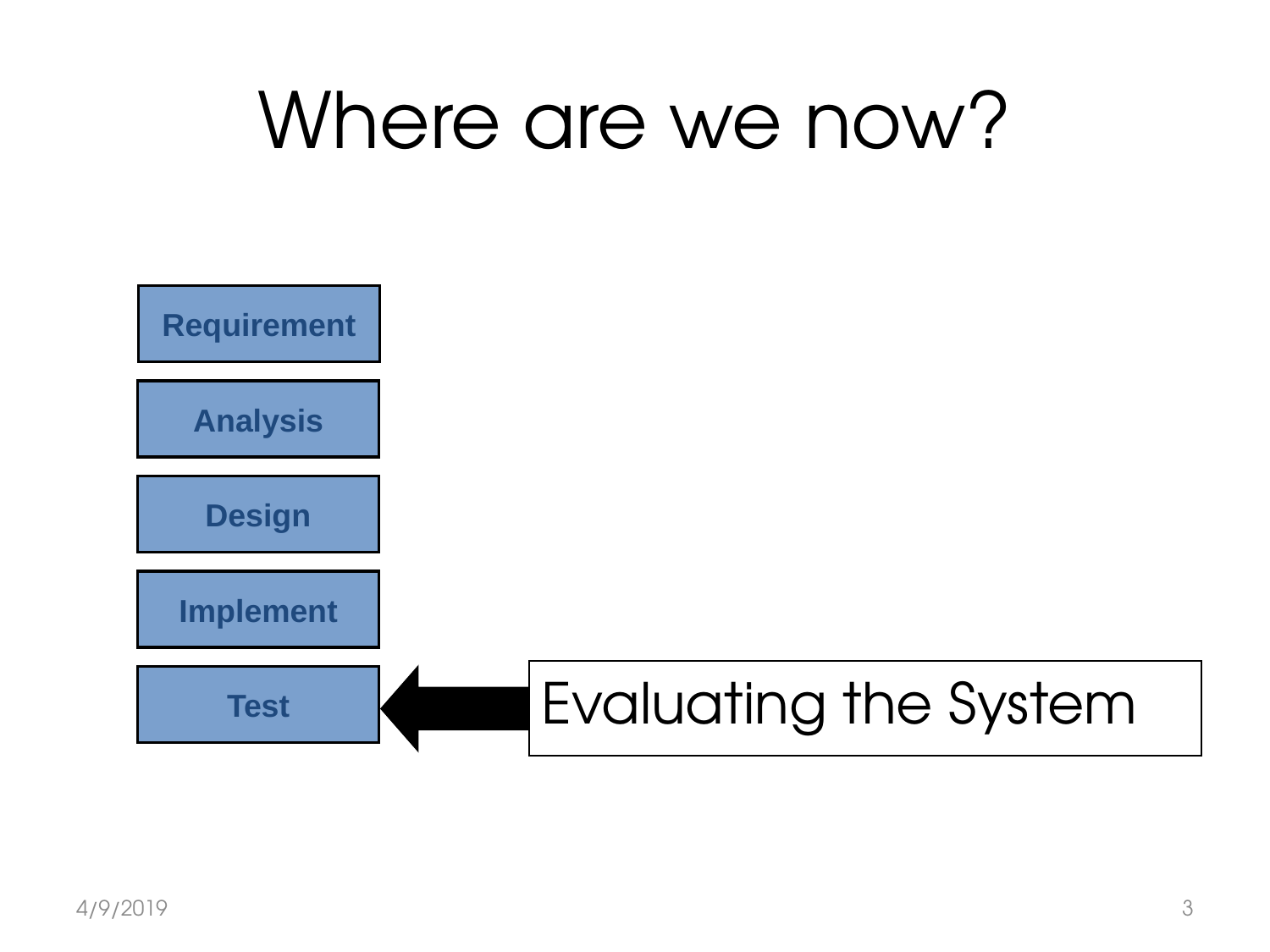

# Where are we now?
Requirement
Analysis
Design
Implement
Test
Evaluating the System

4/9/2019
3